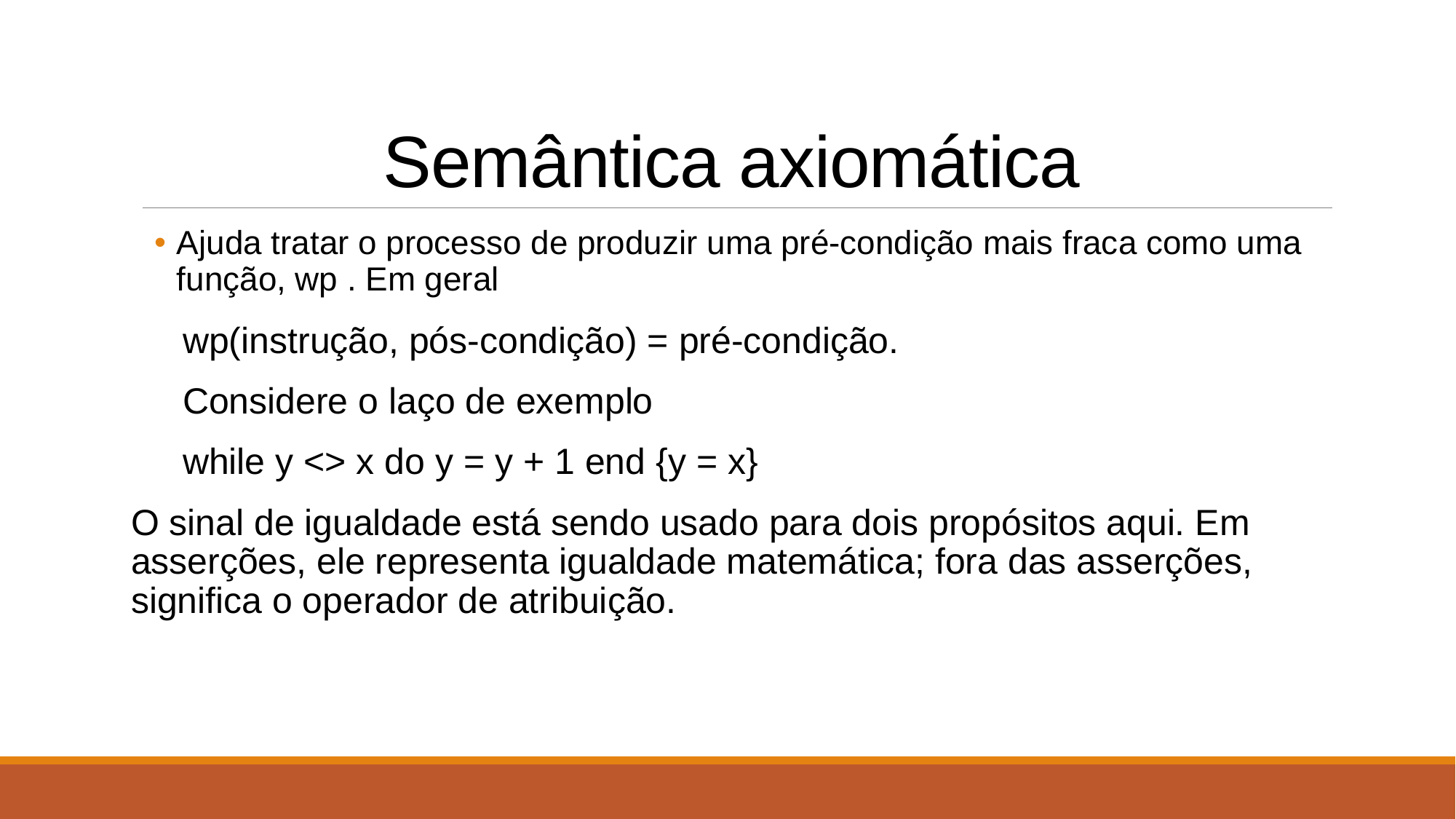

# Semântica axiomática
Ajuda tratar o processo de produzir uma pré-condição mais fraca como uma função, wp . Em geral
    wp(instrução, pós-condição) = pré-condição.
    Considere o laço de exemplo
    while y <> x do y = y + 1 end {y = x}
O sinal de igualdade está sendo usado para dois propósitos aqui. Em asserções, ele representa igualdade matemática; fora das asserções, significa o operador de atribuição.